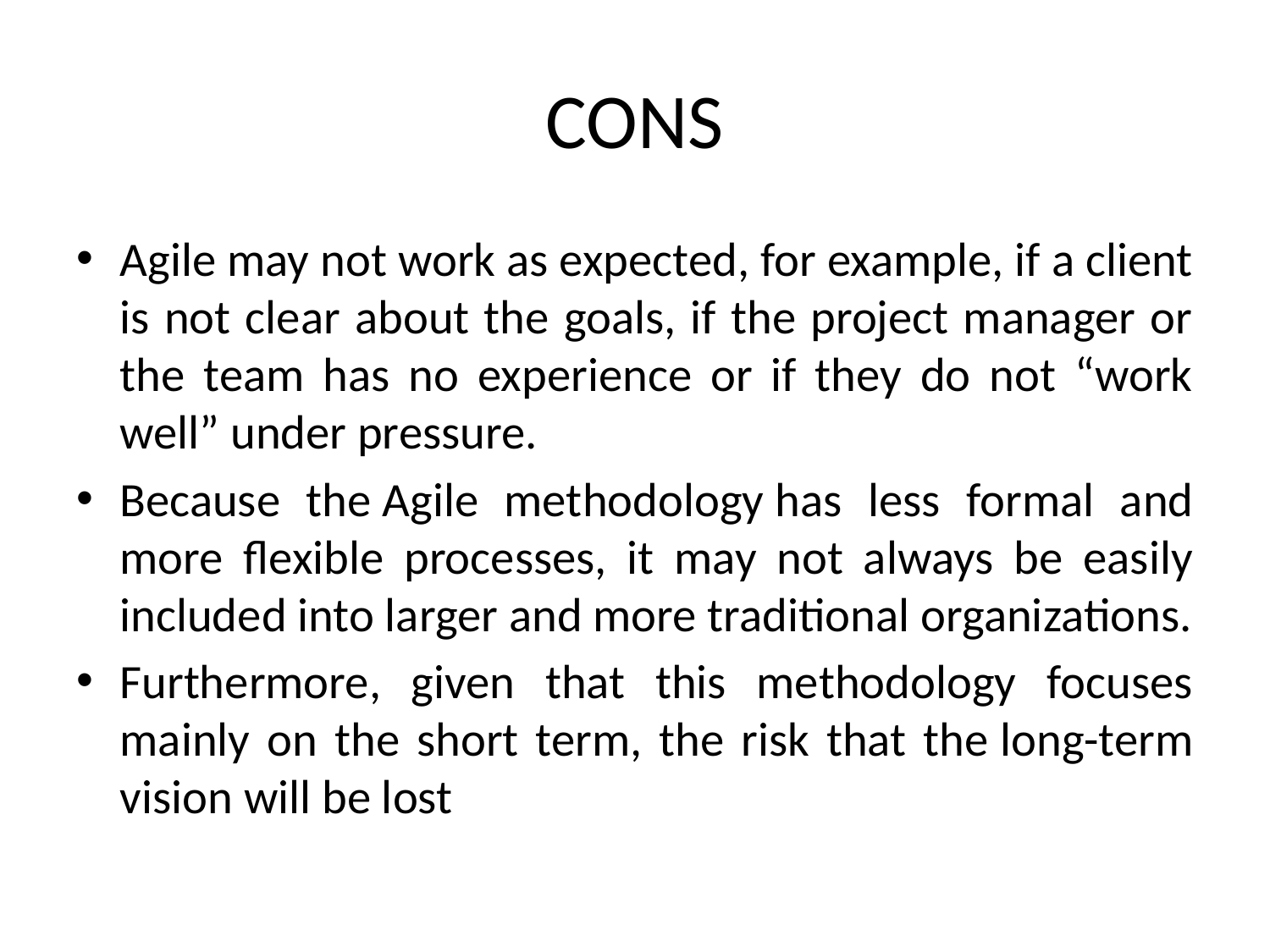

# CONS
Agile may not work as expected, for example, if a client is not clear about the goals, if the project manager or the team has no experience or if they do not “work well” under pressure.
Because the Agile methodology has less formal and more flexible processes, it may not always be easily included into larger and more traditional organizations.
Furthermore, given that this methodology focuses mainly on the short term, the risk that the long-term vision will be lost